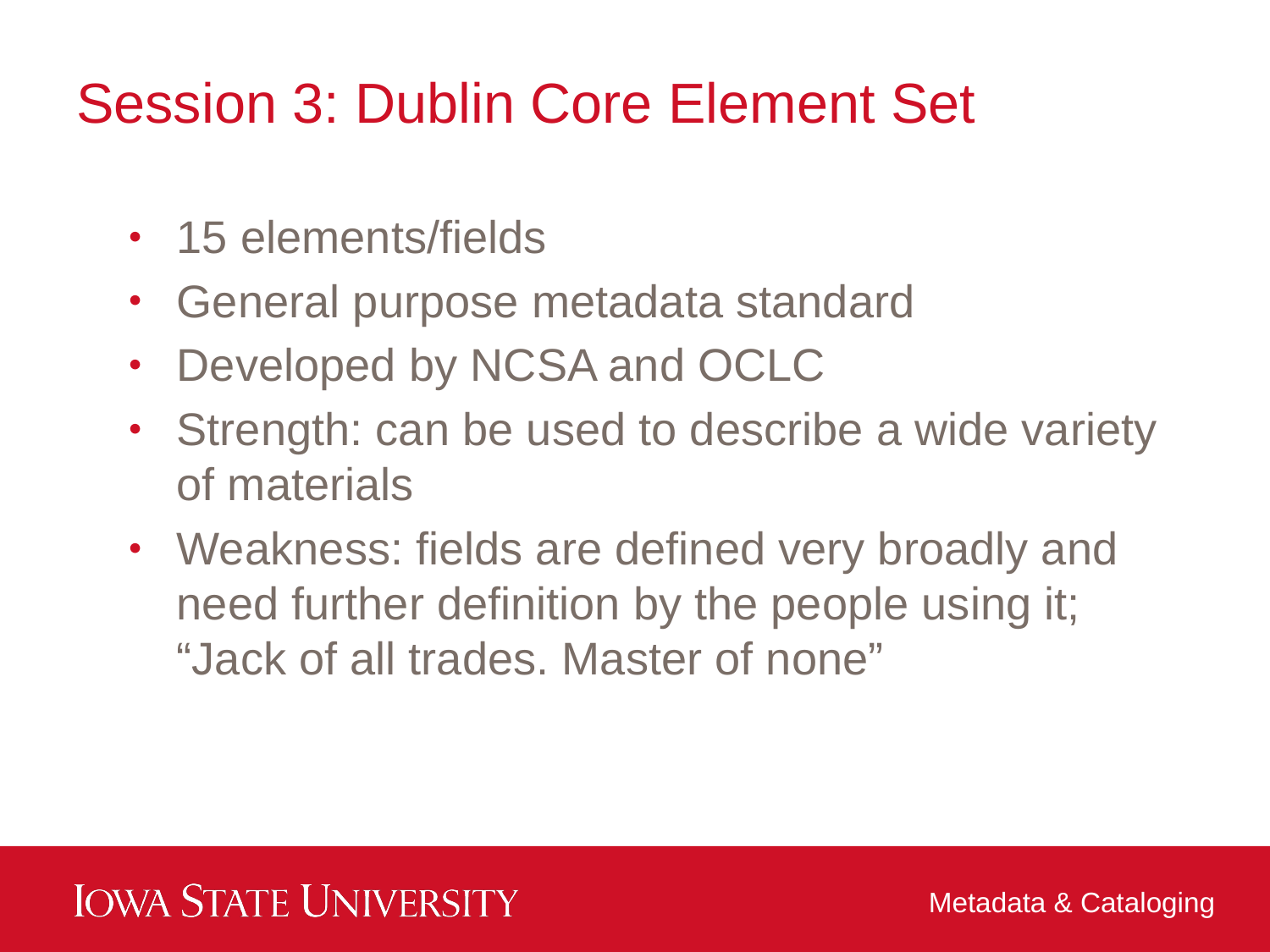

# Session 3: Dublin Core Element Set
15 elements/fields
General purpose metadata standard
Developed by NCSA and OCLC
Strength: can be used to describe a wide variety of materials
Weakness: fields are defined very broadly and need further definition by the people using it; “Jack of all trades. Master of none”